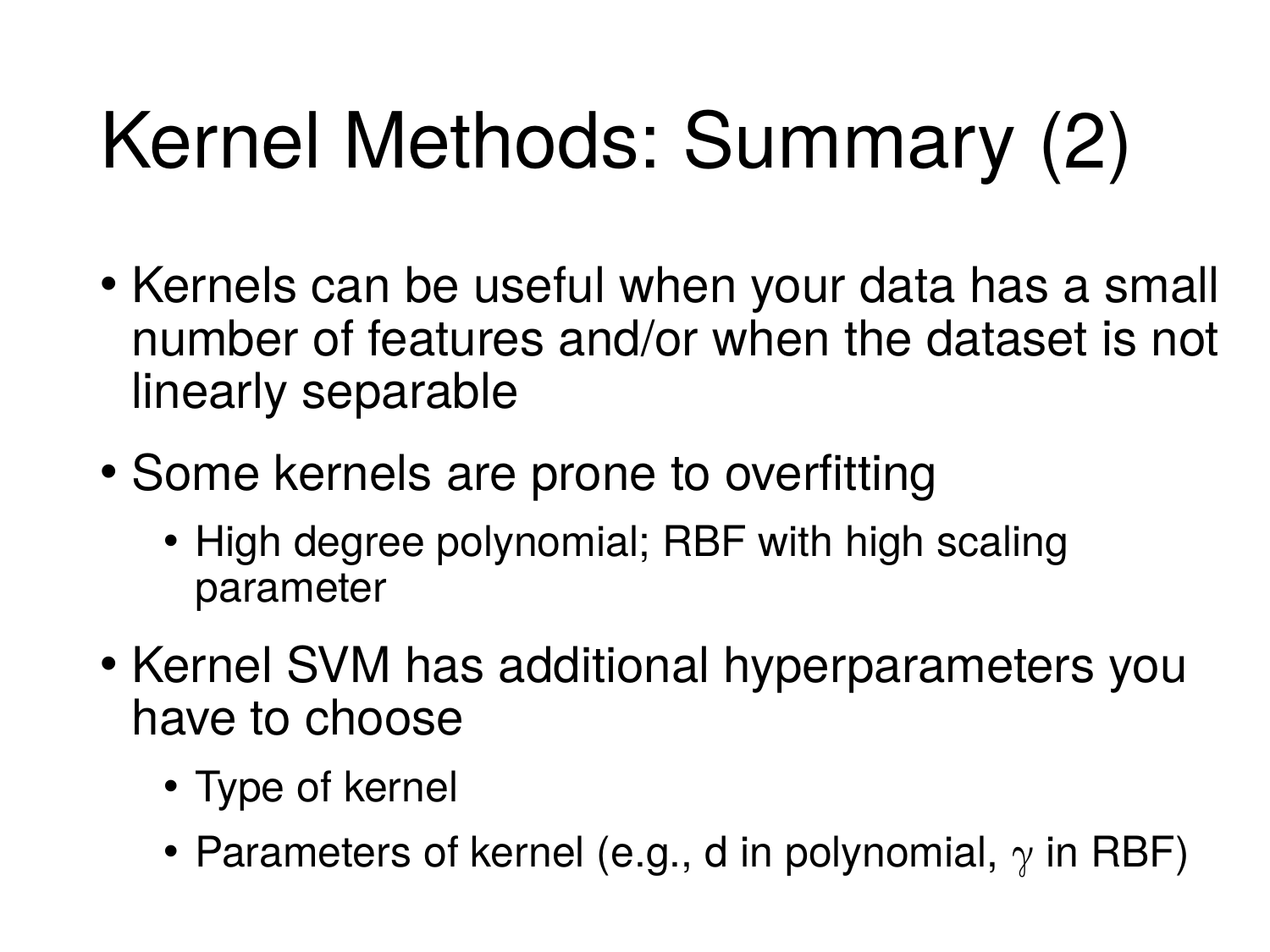

# Kernel Methods: Summary (2)
Kernels can be useful when your data has a small number of features and/or when the dataset is not linearly separable
Some kernels are prone to overfitting
High degree polynomial; RBF with high scaling parameter
Kernel SVM has additional hyperparameters you have to choose
Type of kernel
Parameters of kernel (e.g., d in polynomial, γ in RBF)